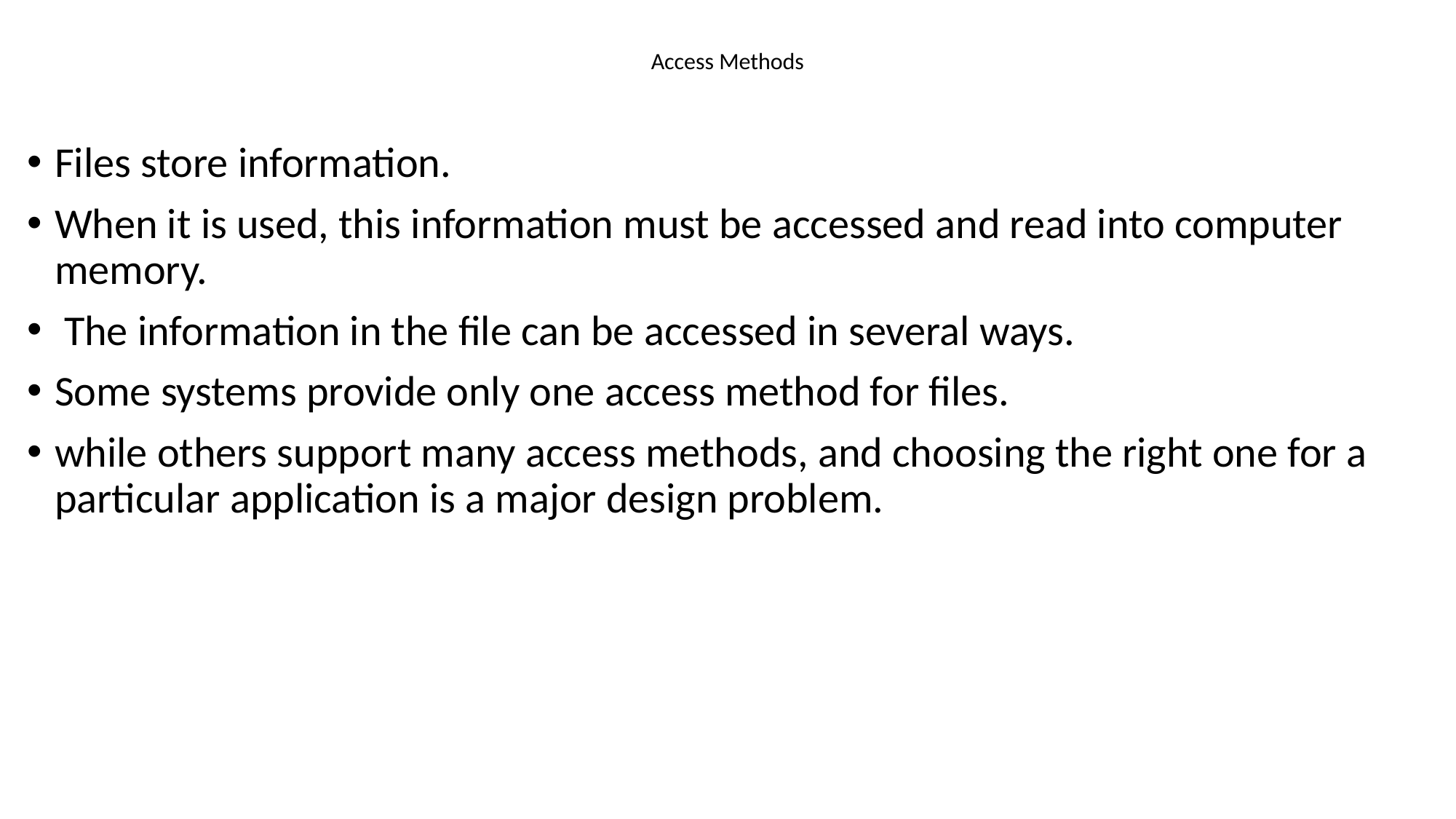

# Access Methods
Files store information.
When it is used, this information must be accessed and read into computer memory.
 The information in the file can be accessed in several ways.
Some systems provide only one access method for files.
while others support many access methods, and choosing the right one for a particular application is a major design problem.